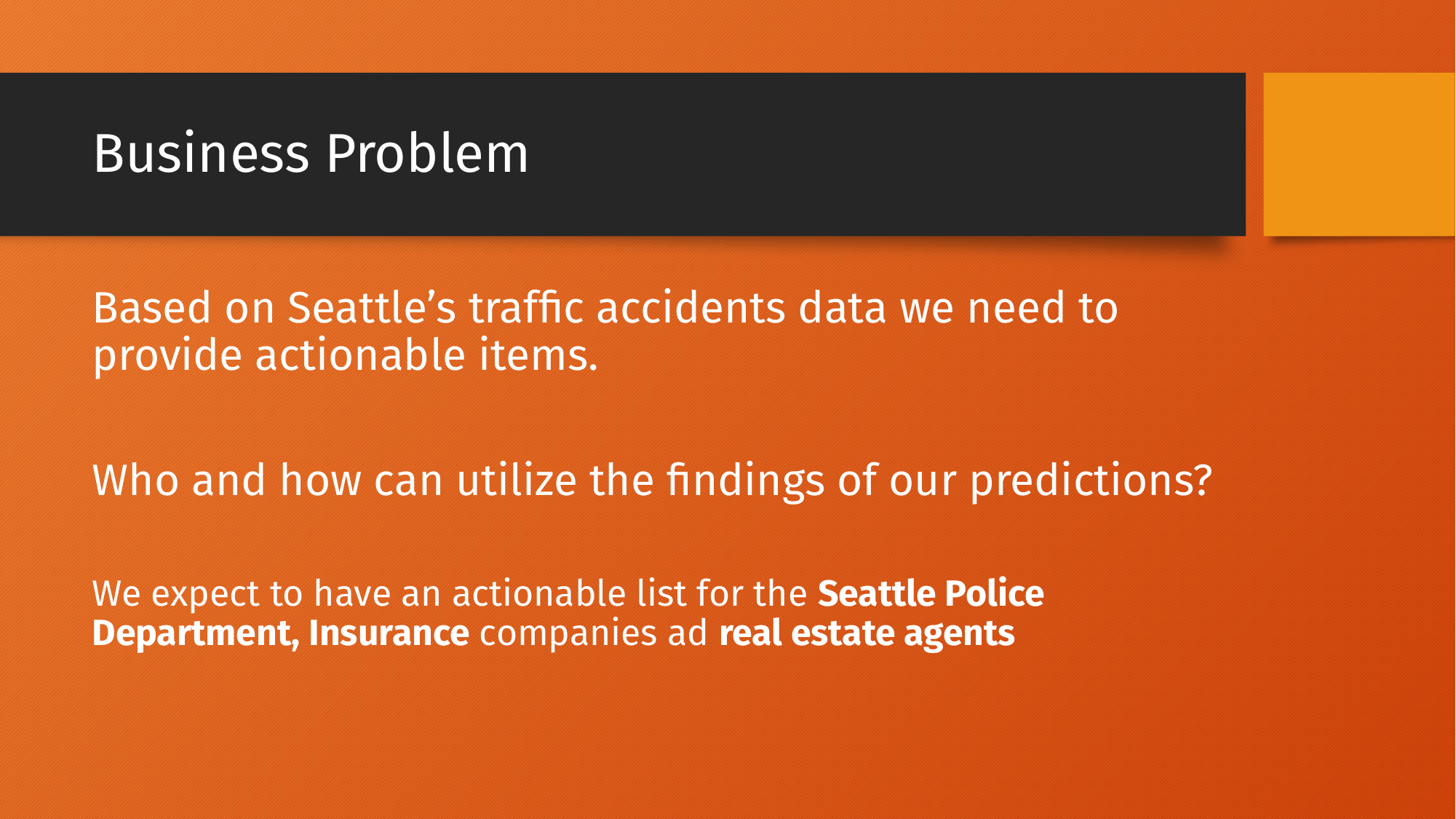

# Business Problem
Based on Seattle’s traffic accidents data we need to provide actionable items.

Who and how can utilize the findings of our predictions?

We expect to have an actionable list for the Seattle Police Department, Insurance companies ad real estate agents